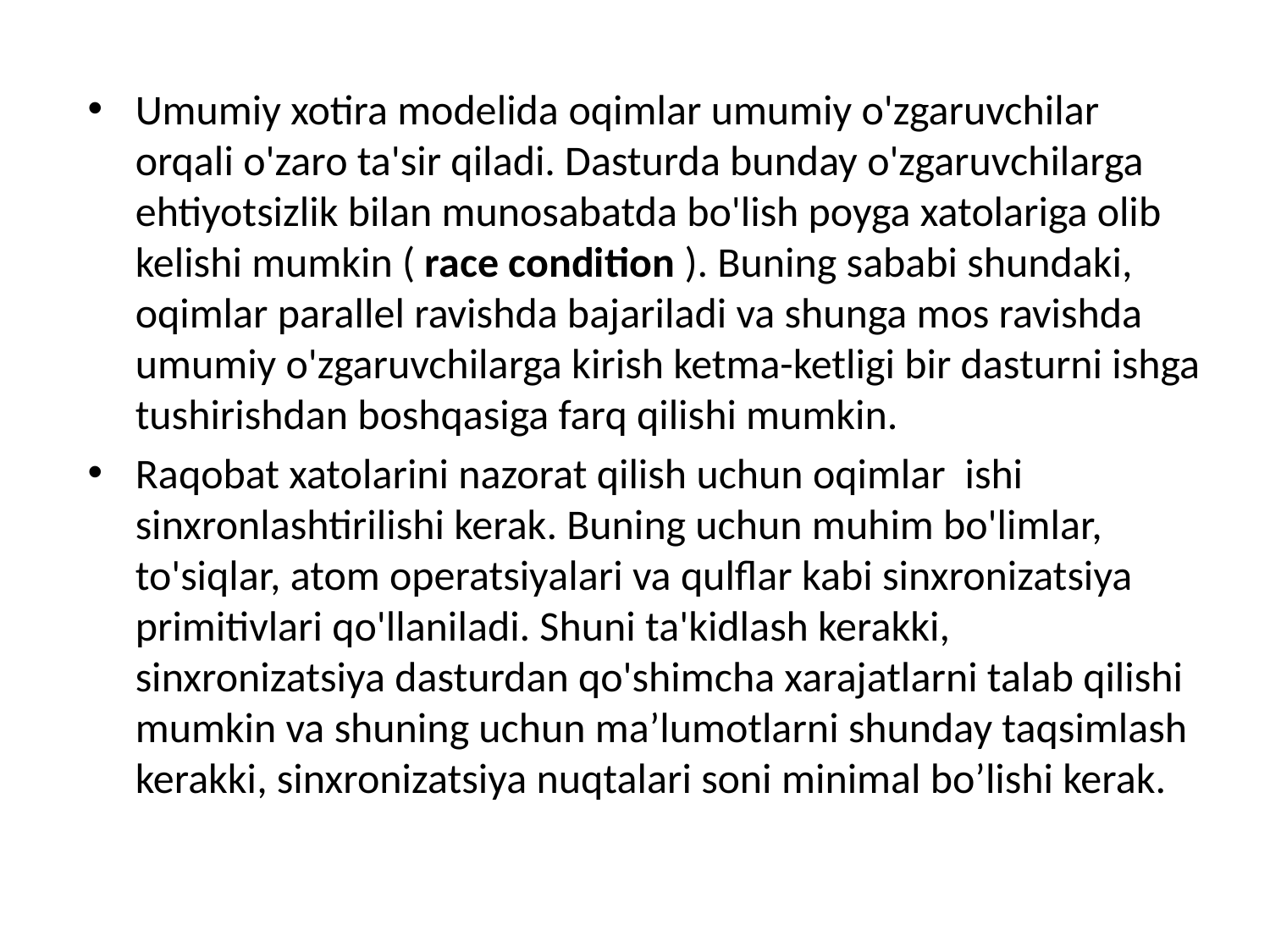

Umumiy xotira modelida oqimlar umumiy o'zgaruvchilar orqali o'zaro ta'sir qiladi. Dasturda bunday o'zgaruvchilarga ehtiyotsizlik bilan munosabatda bo'lish poyga xatolariga olib kelishi mumkin ( race condition ). Buning sababi shundaki, oqimlar parallel ravishda bajariladi va shunga mos ravishda umumiy o'zgaruvchilarga kirish ketma-ketligi bir dasturni ishga tushirishdan boshqasiga farq qilishi mumkin.
Raqobat xatolarini nazorat qilish uchun oqimlar  ishi sinxronlashtirilishi kerak. Buning uchun muhim bo'limlar, to'siqlar, atom operatsiyalari va qulflar kabi sinxronizatsiya primitivlari qo'llaniladi. Shuni ta'kidlash kerakki, sinxronizatsiya dasturdan qo'shimcha xarajatlarni talab qilishi mumkin va shuning uchun ma’lumotlarni shunday taqsimlash kerakki, sinxronizatsiya nuqtalari soni minimal bo’lishi kerak.